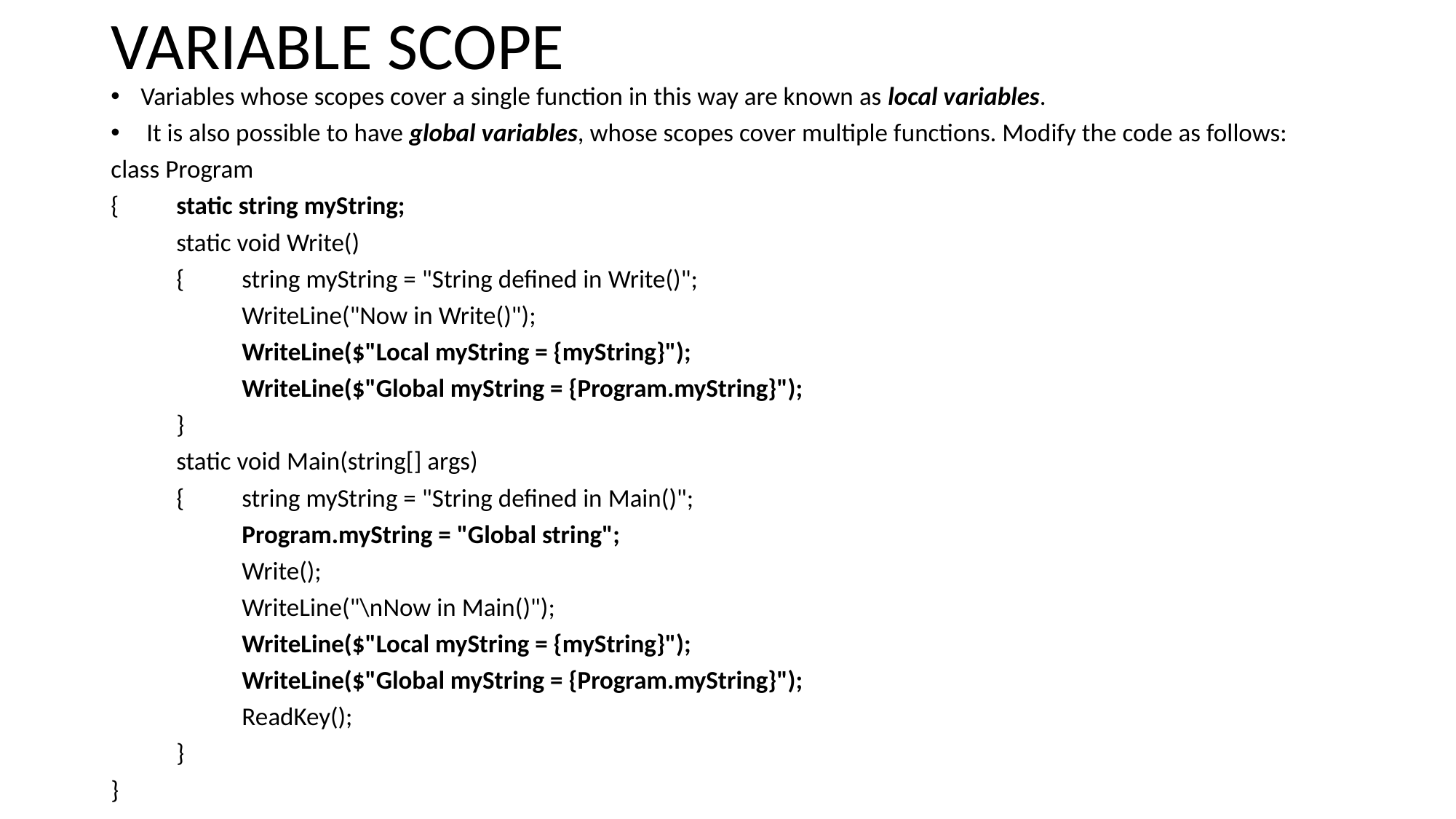

# VARIABLE SCOPE
Variables whose scopes cover a single function in this way are known as local variables.
 It is also possible to have global variables, whose scopes cover multiple functions. Modify the code as follows:
class Program
{	static string myString;
	static void Write()
	{	string myString = "String defined in Write()";
		WriteLine("Now in Write()");
		WriteLine($"Local myString = {myString}");
		WriteLine($"Global myString = {Program.myString}");
	}
	static void Main(string[] args)
	{	string myString = "String defined in Main()";
		Program.myString = "Global string";
		Write();
		WriteLine("\nNow in Main()");
		WriteLine($"Local myString = {myString}");
		WriteLine($"Global myString = {Program.myString}");
		ReadKey();
	}
}